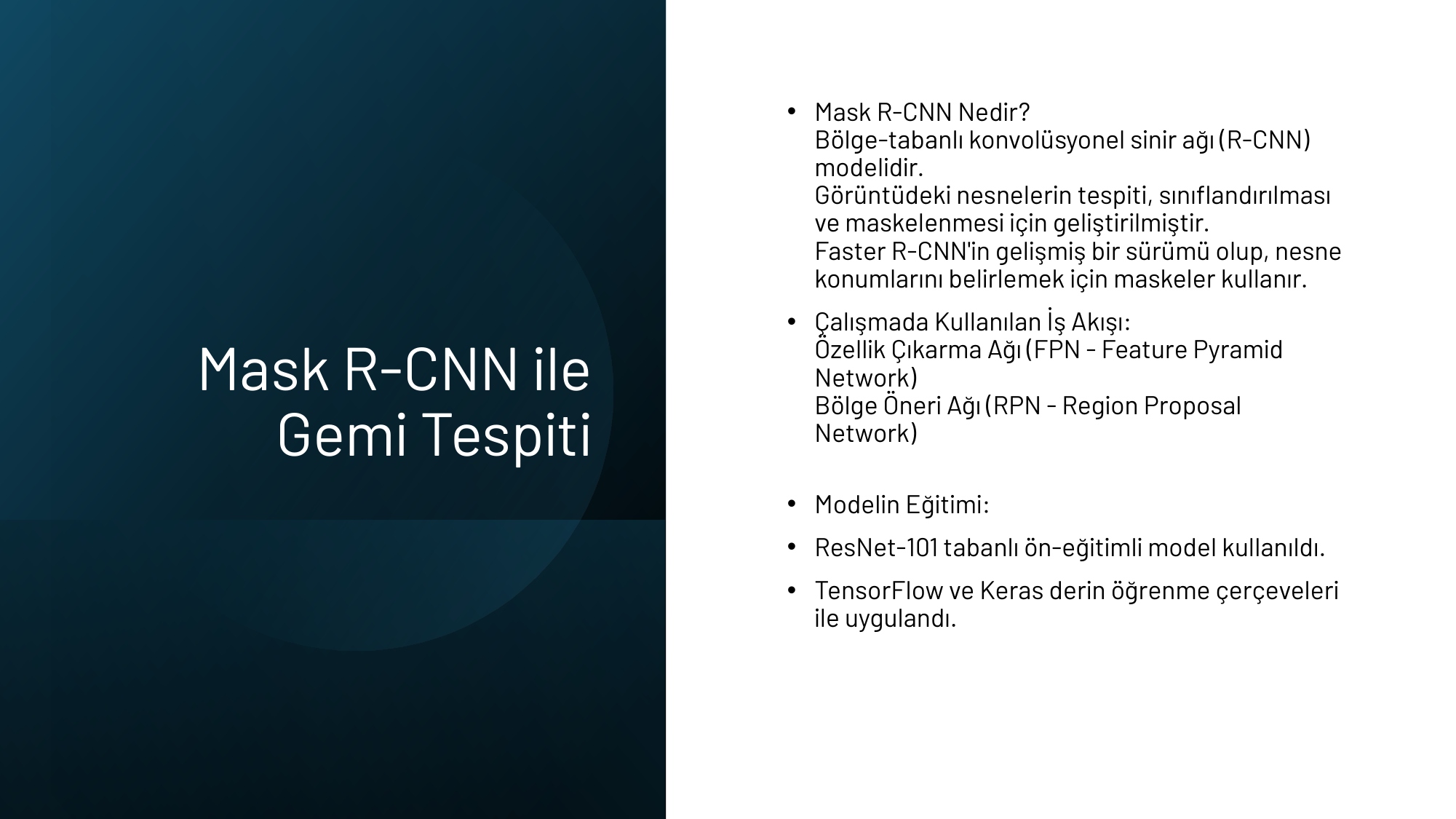

# Mask R-CNN ile Gemi Tespiti

Mask R-CNN Nedir?
Bölge-tabanlı konvolüsyonel sinir ağı (R-CNN) modelidir.
Görüntüdeki nesnelerin tespiti, sınıflandırılması ve maskelenmesi için geliştirilmiştir.
Faster R-CNN'in gelişmiş bir sürümü olup, nesne konumlarını belirlemek için maskeler kullanır.
Çalışmada Kullanılan İş Akışı:
Özellik Çıkarma Ağı (FPN - Feature Pyramid Network)
Bölge Öneri Ağı (RPN - Region Proposal Network)
Modelin Eğitimi:
ResNet-101 tabanlı ön-eğitimli model kullanıldı.
TensorFlow ve Keras derin öğrenme çerçeveleri ile uygulandı.